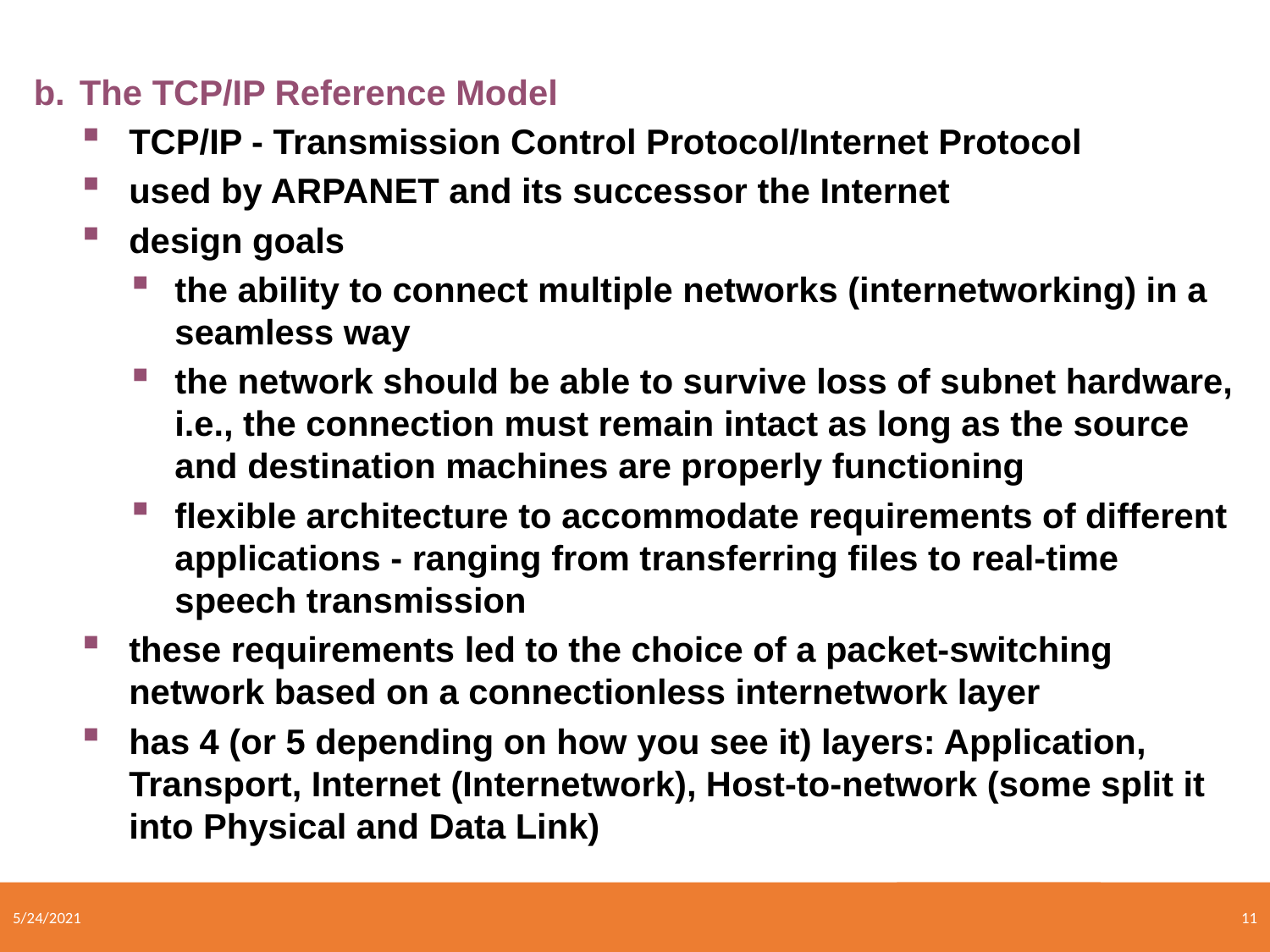

b.	The TCP/IP Reference Model
TCP/IP - Transmission Control Protocol/Internet Protocol
used by ARPANET and its successor the Internet
design goals
the ability to connect multiple networks (internetworking) in a seamless way
the network should be able to survive loss of subnet hardware, i.e., the connection must remain intact as long as the source and destination machines are properly functioning
flexible architecture to accommodate requirements of different applications - ranging from transferring files to real-time speech transmission
these requirements led to the choice of a packet-switching network based on a connectionless internetwork layer
has 4 (or 5 depending on how you see it) layers: Application, Transport, Internet (Internetwork), Host-to-network (some split it into Physical and Data Link)
5/24/2021
11